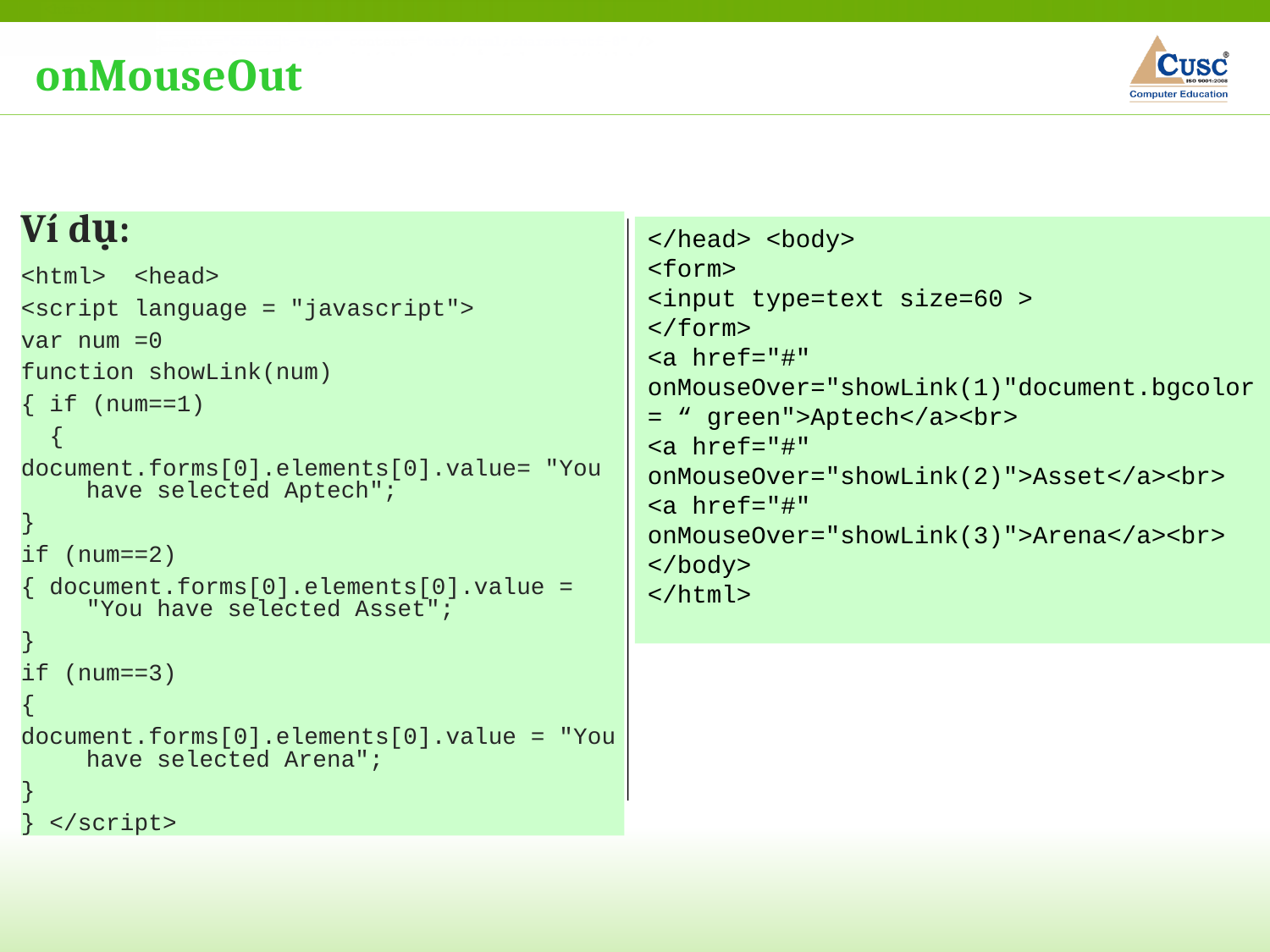

onMouseOut
Ví dụ:
<html>  <head>
<script language = "javascript">
var num =0
function showLink(num)
{ if (num==1)
  {
document.forms[0].elements[0].value= "You have selected Aptech";
}
if (num==2)
{ document.forms[0].elements[0].value = "You have selected Asset";
}
if (num==3)
{
document.forms[0].elements[0].value = "You have selected Arena";
}
} </script>

</head> <body>
<form>
<input type=text size=60 >
</form>
<a href="#" onMouseOver="showLink(1)"document.bgcolor= “ green">Aptech</a><br>
<a href="#" onMouseOver="showLink(2)">Asset</a><br>
<a href="#" onMouseOver="showLink(3)">Arena</a><br>
</body>
</html>